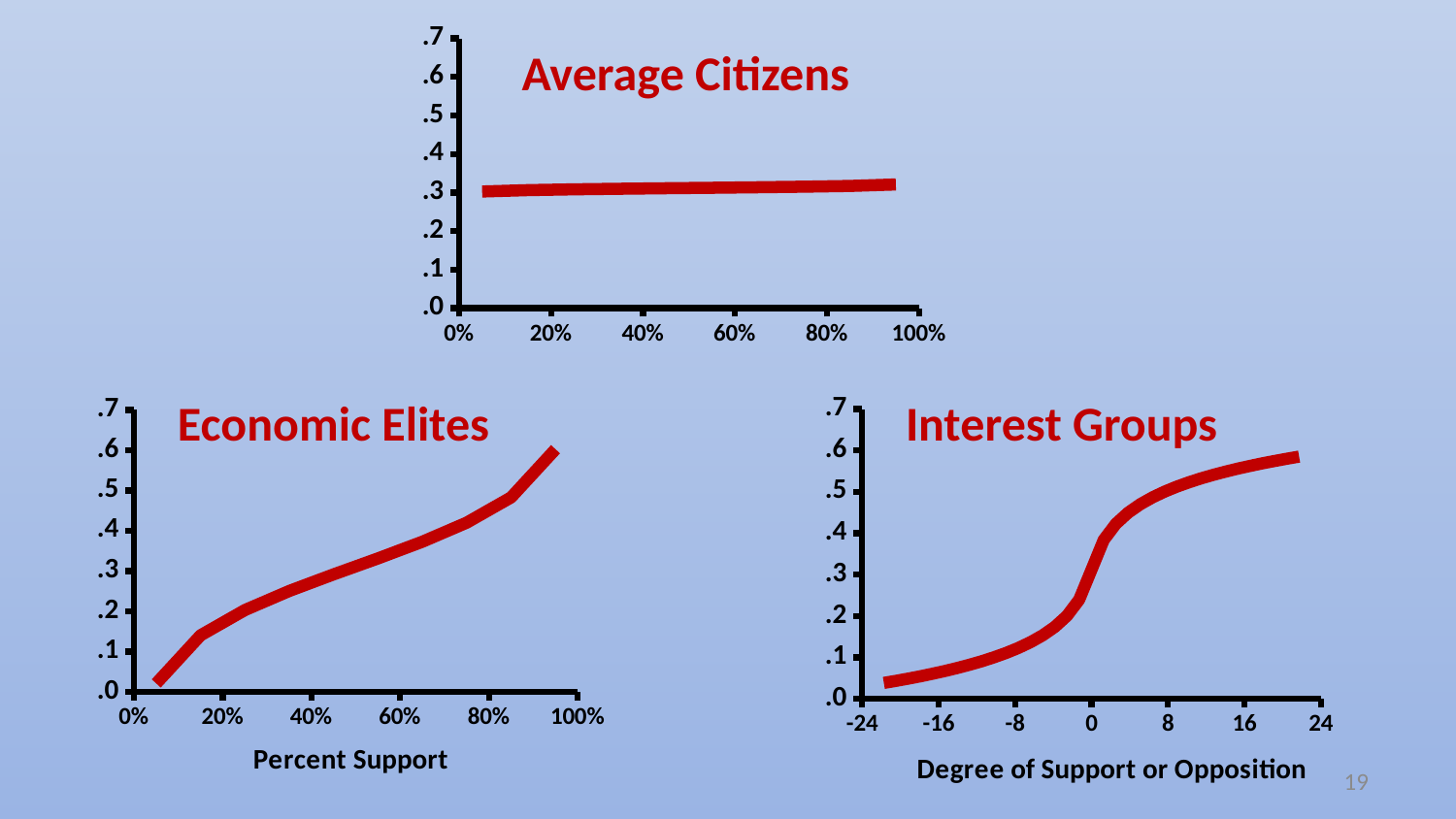

### Chart

| Category | out2b hat |
|---|---|
Average Citizens

### Chart

| Category | out2b hat |
|---|---|

### Chart

| Category | out2b hat |
|---|---|
Economic Elites
Interest Groups
19